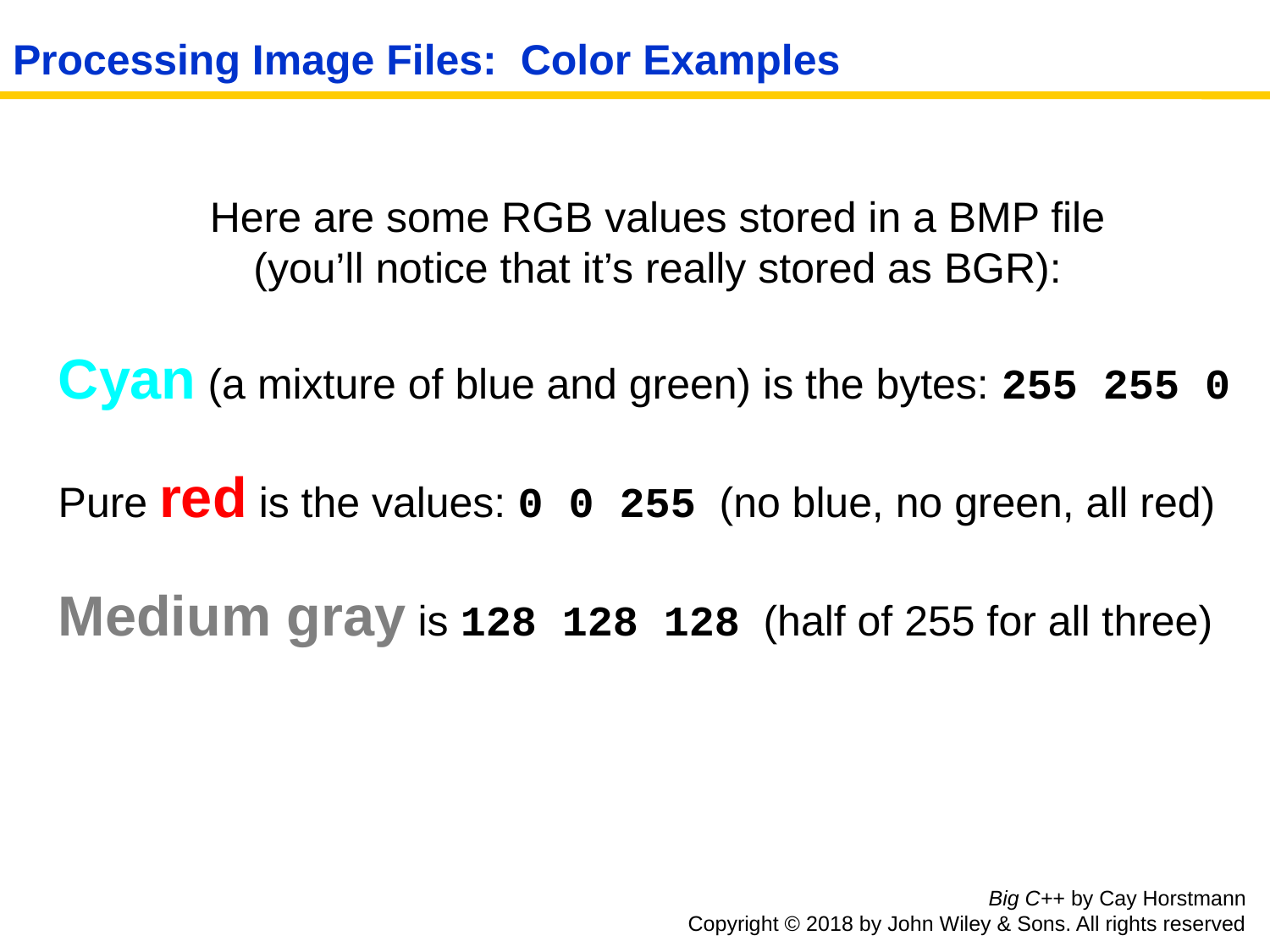

# Processing Image Files:  Color Examples

Here are some RGB values stored in a BMP file
(you’ll notice that it’s really stored as BGR):

Cyan (a mixture of blue and green) is the bytes: 255 255 0

Pure red is the values: 0 0 255  (no blue, no green, all red)

Medium gray is 128 128 128  (half of 255 for all three)

Big C++ by Cay Horstmann
Copyright © 2018 by John Wiley & Sons. All rights reserved